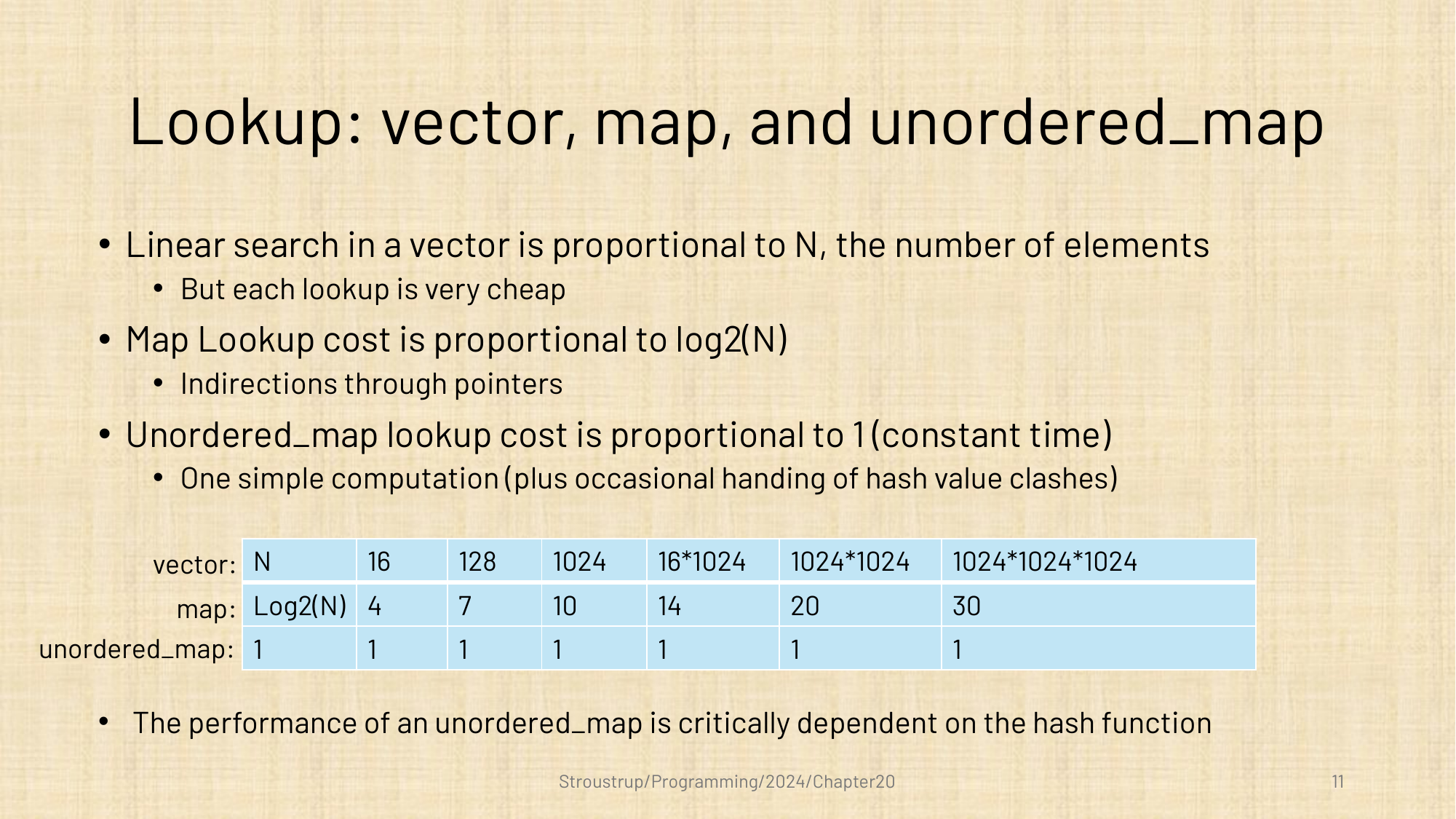

# Lookup: vector, map, and unordered_map
Linear search in a vector is proportional to N, the number of elements
But each lookup is very cheap
Map Lookup cost is proportional to log2(N)
Indirections through pointers
Unordered_map lookup cost is proportional to 1 (constant time)
One simple computation (plus occasional handing of hash value clashes)
| N | 16 | 128 | 1024 | 16\*1024 | 1024\*1024 | 1024\*1024\*1024 |
| --- | --- | --- | --- | --- | --- | --- |
| Log2(N) | 4 | 7 | 10 | 14 | 20 | 30 |
| 1 | 1 | 1 | 1 | 1 | 1 | 1 |
vector:
map:
unordered_map:
The performance of an unordered_map is critically dependent on the hash function
Stroustrup/Programming/2024/Chapter20
11